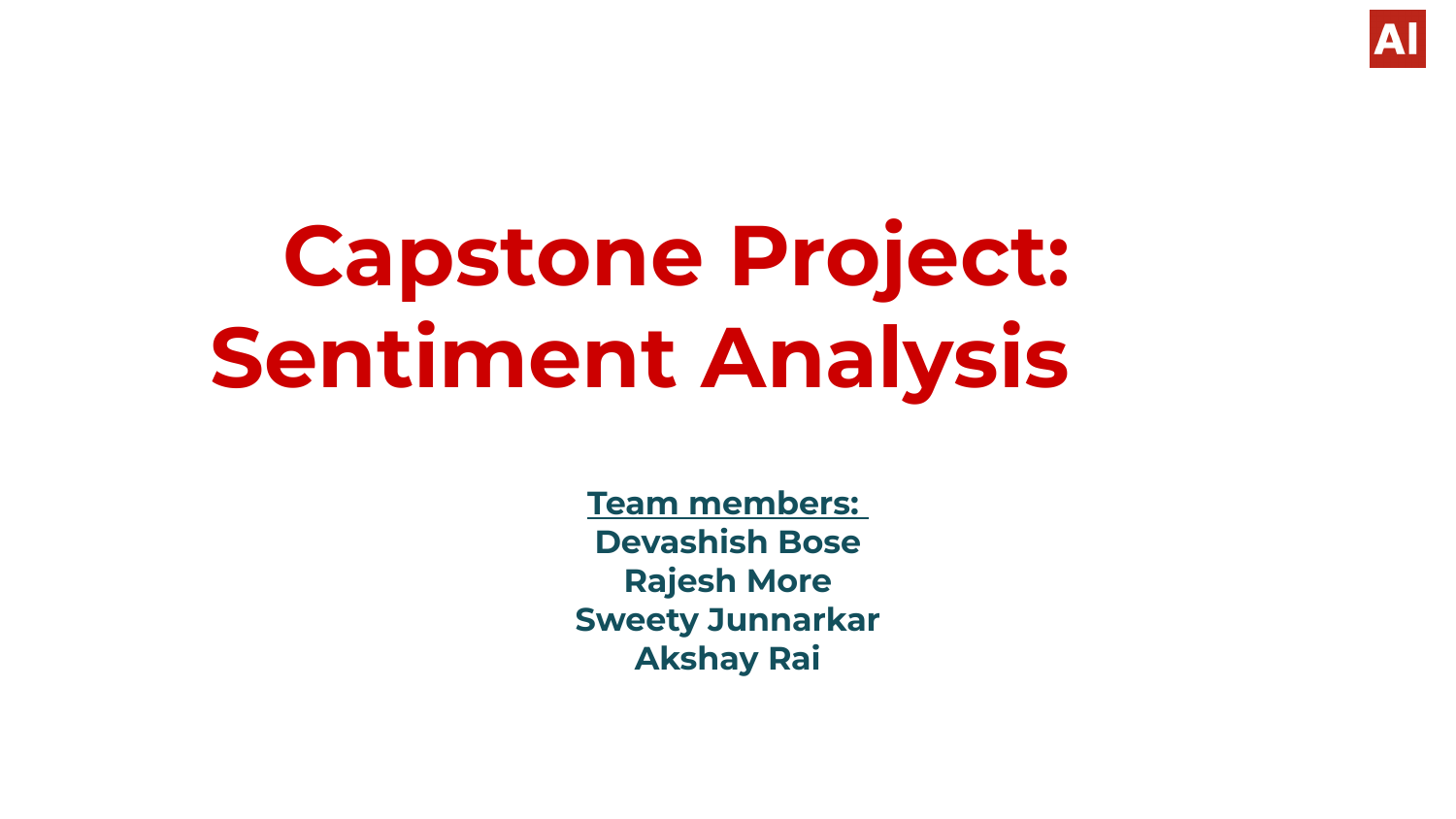

# Capstone Project: Sentiment Analysis

Team members:
Devashish Bose
Rajesh More
Sweety Junnarkar
Akshay Rai